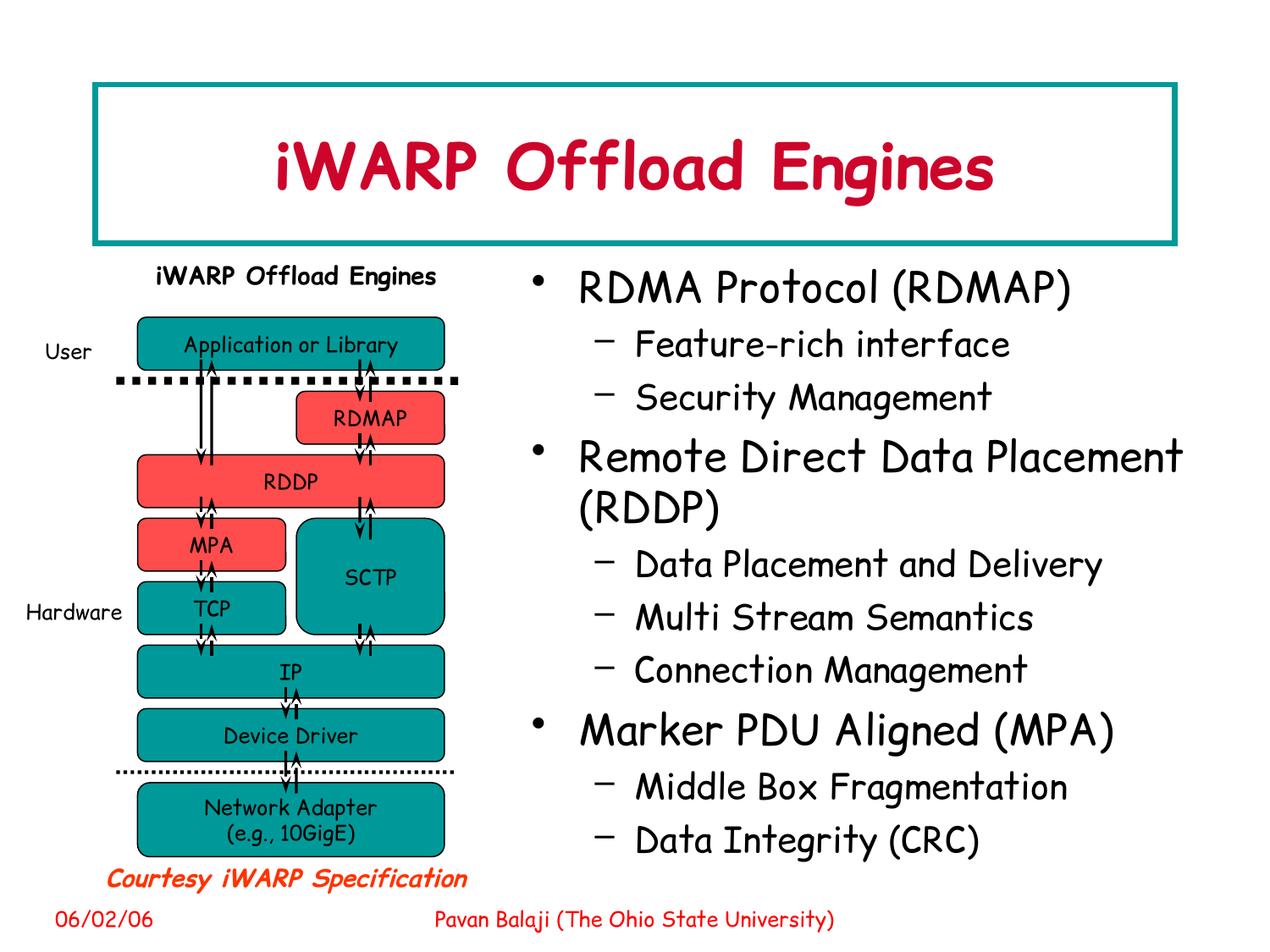

# iWARP Offload Engines
iWARP Offload Engines
RDMA Protocol (RDMAP)
Feature-rich interface
Security Management
Remote Direct Data Placement (RDDP)
Data Placement and Delivery
Multi Stream Semantics
Connection Management
Marker PDU Aligned (MPA)
Middle Box Fragmentation
Data Integrity (CRC)
Application or Library
User

RDMAP

RDDP

MPA
SCTP

TCP
Hardware

IP

Device Driver

Network Adapter
(e.g., 10GigE)
Courtesy iWARP Specification
06/02/06
Pavan Balaji (The Ohio State University)